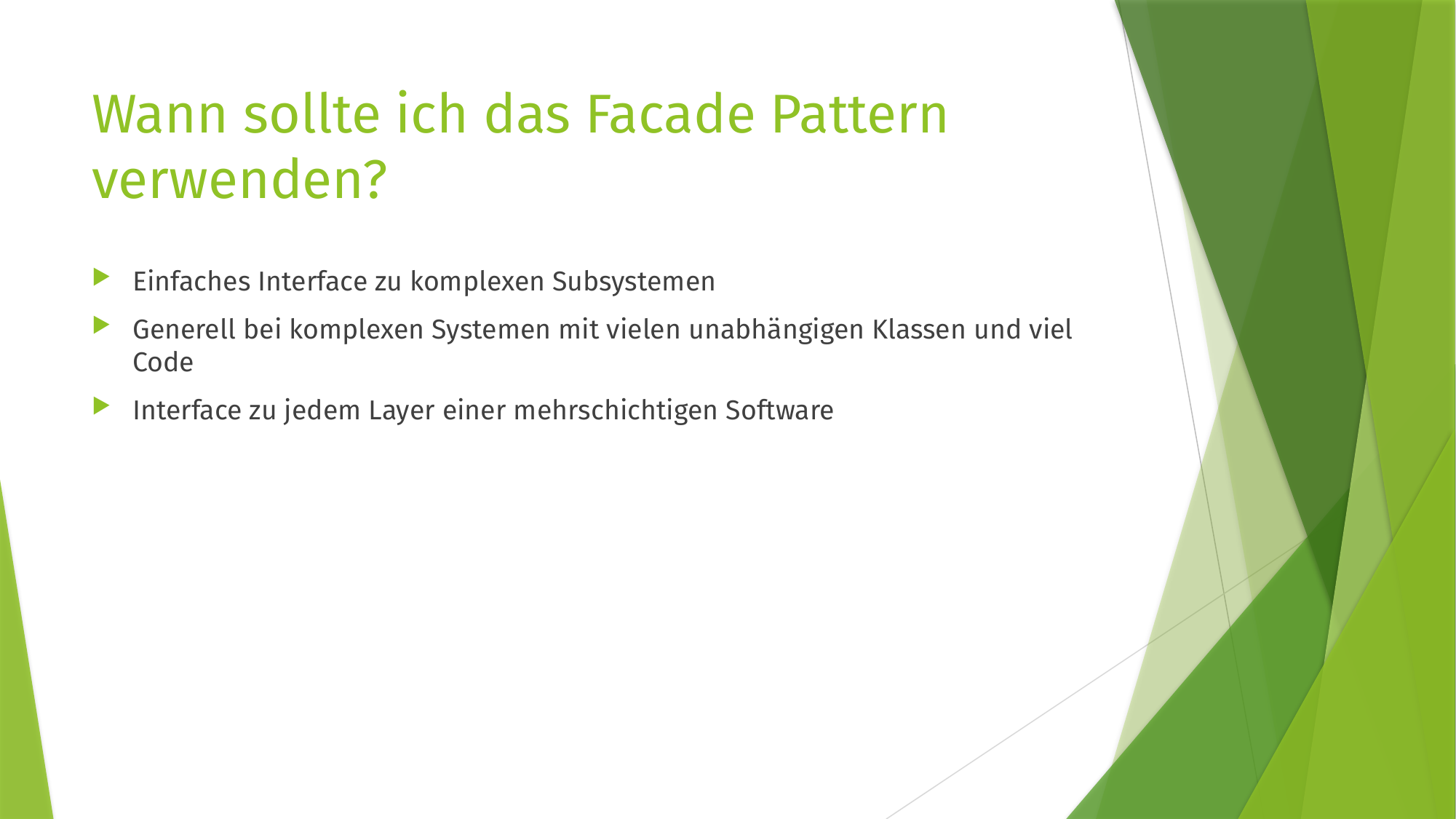

# Wann sollte ich das Facade Pattern verwenden?
Einfaches Interface zu komplexen Subsystemen
Generell bei komplexen Systemen mit vielen unabhängigen Klassen und viel Code
Interface zu jedem Layer einer mehrschichtigen Software